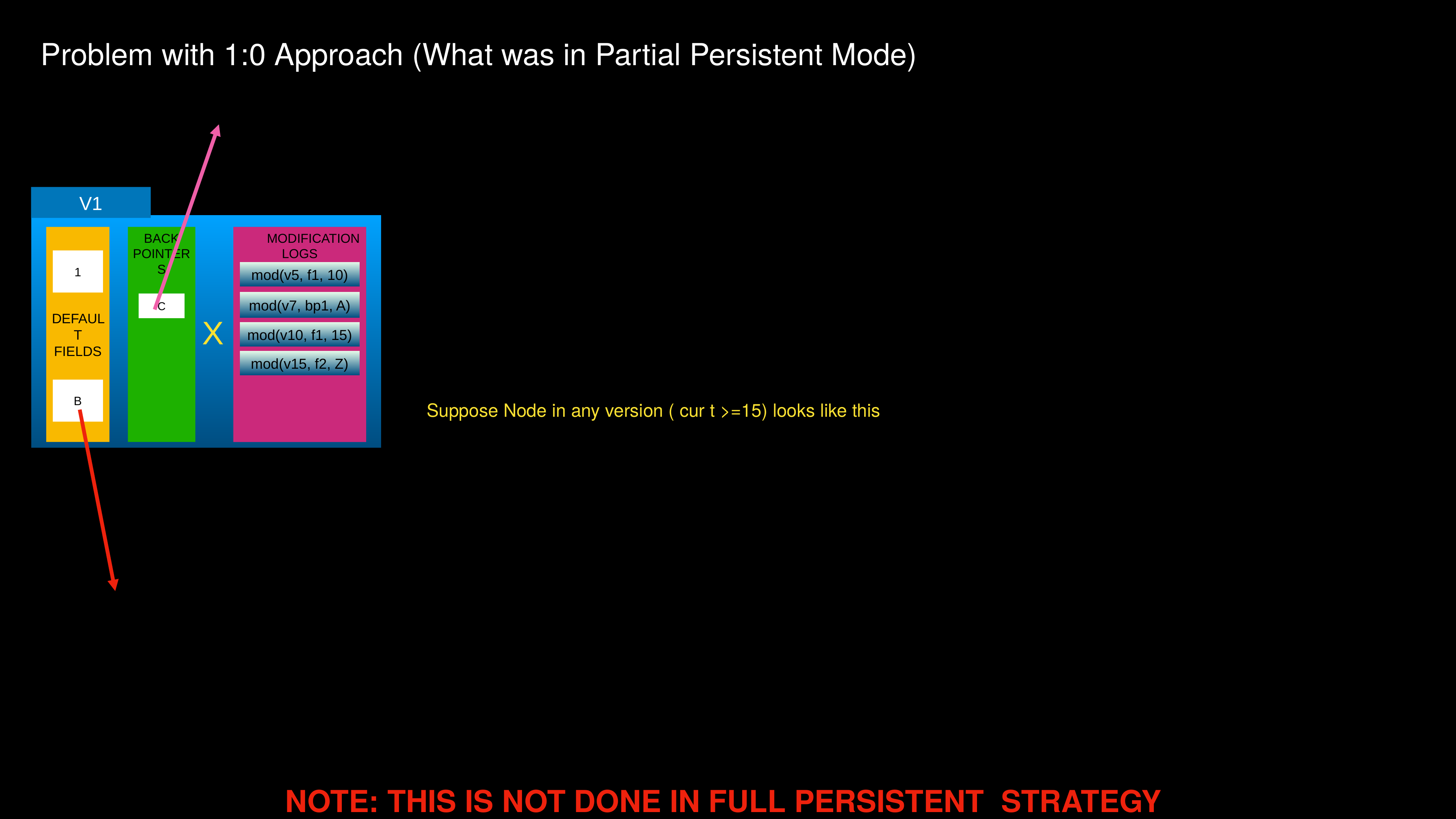

Problem with 1:0 Approach (What was in Partial Persistent Mode)

V1
  X
MODIFICATION LOGS
mod(v5, f1, 10)
mod(v7, bp1, A)
mod(v10, f1, 15)
mod(v15, f2, Z)
DEFAULT FIELDS
BACK POINTERS
1
B
C
BP
Suppose Node in any version ( cur t >=15) looks like this

NOTE: THIS IS NOT DONE IN FULL PERSISTENT  STRATEGY